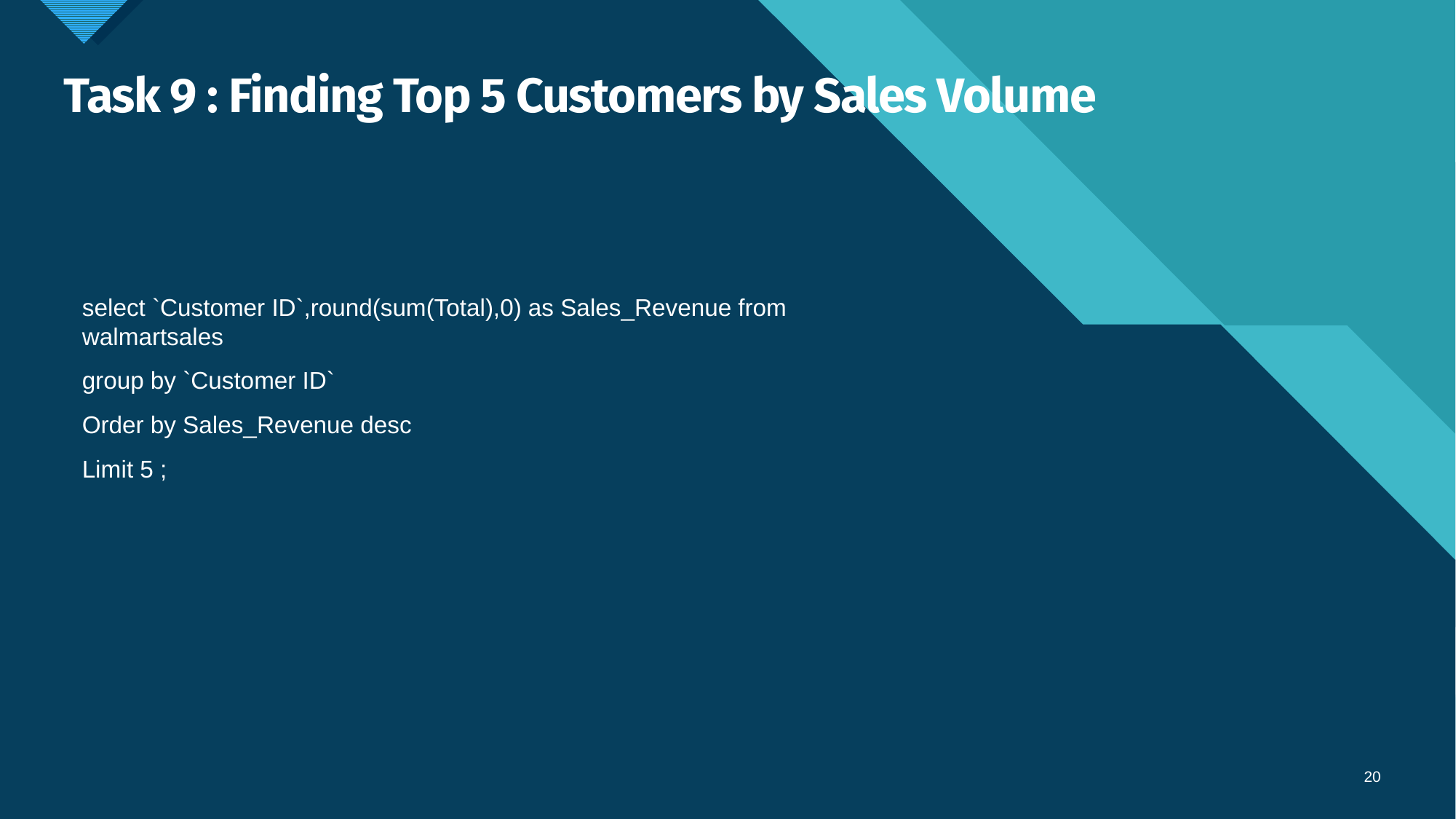

# Task 9 : Finding Top 5 Customers by Sales Volume
select `Customer ID`,round(sum(Total),0) as Sales_Revenue from walmartsales
group by `Customer ID`
Order by Sales_Revenue desc
Limit 5 ;
20